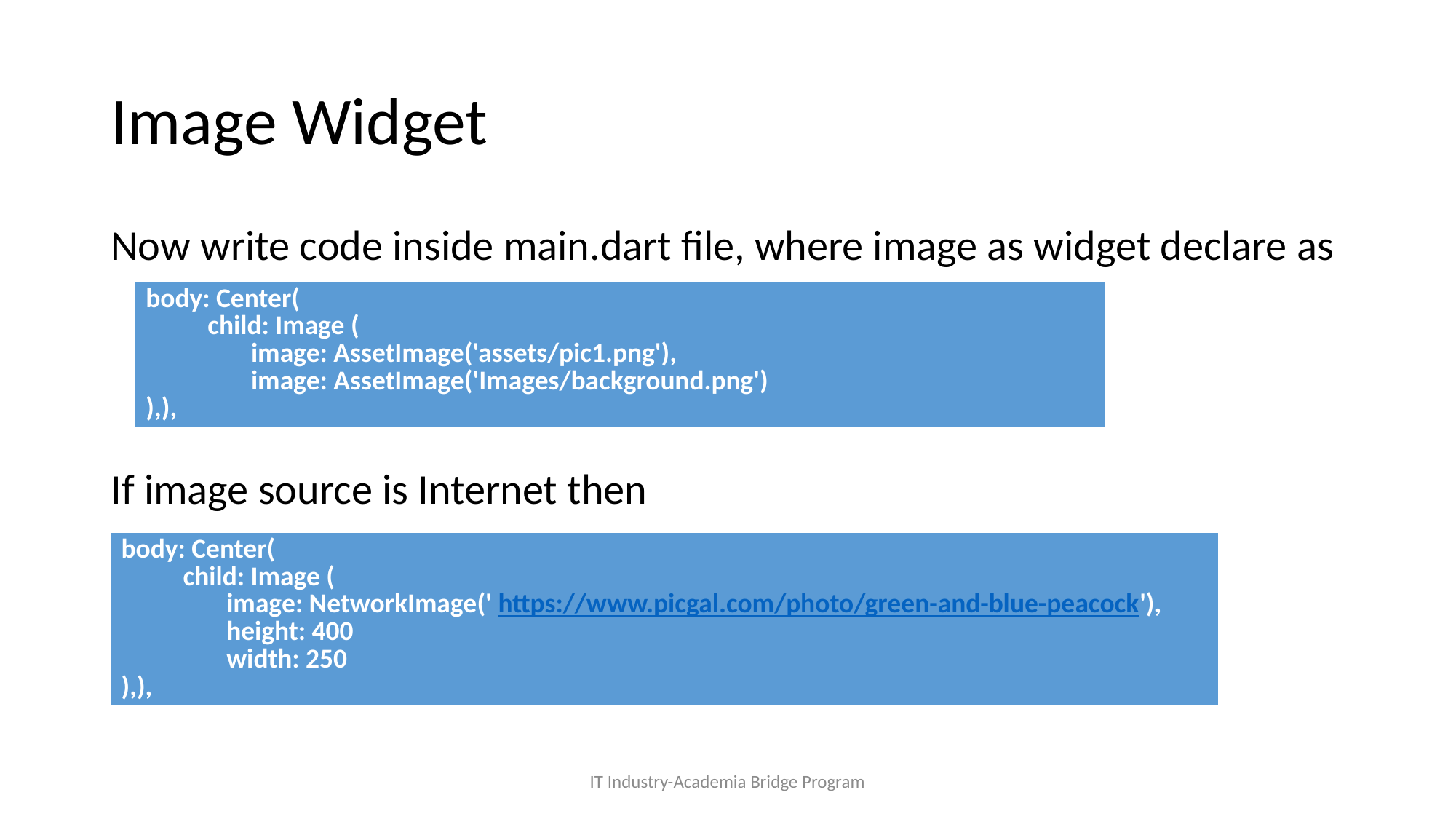

# Image Widget
Now write code inside main.dart file, where image as widget declare as

If image source is Internet then

| body: Center(             child: Image (                    image: AssetImage('assets/pic1.png'), image: AssetImage('Images/background.png') ),), |
| --- |
| body: Center(             child: Image (                    image: NetworkImage(' https://www.picgal.com/photo/green-and-blue-peacock'), height: 400 width: 250 ),), |
| --- |
IT Industry-Academia Bridge Program